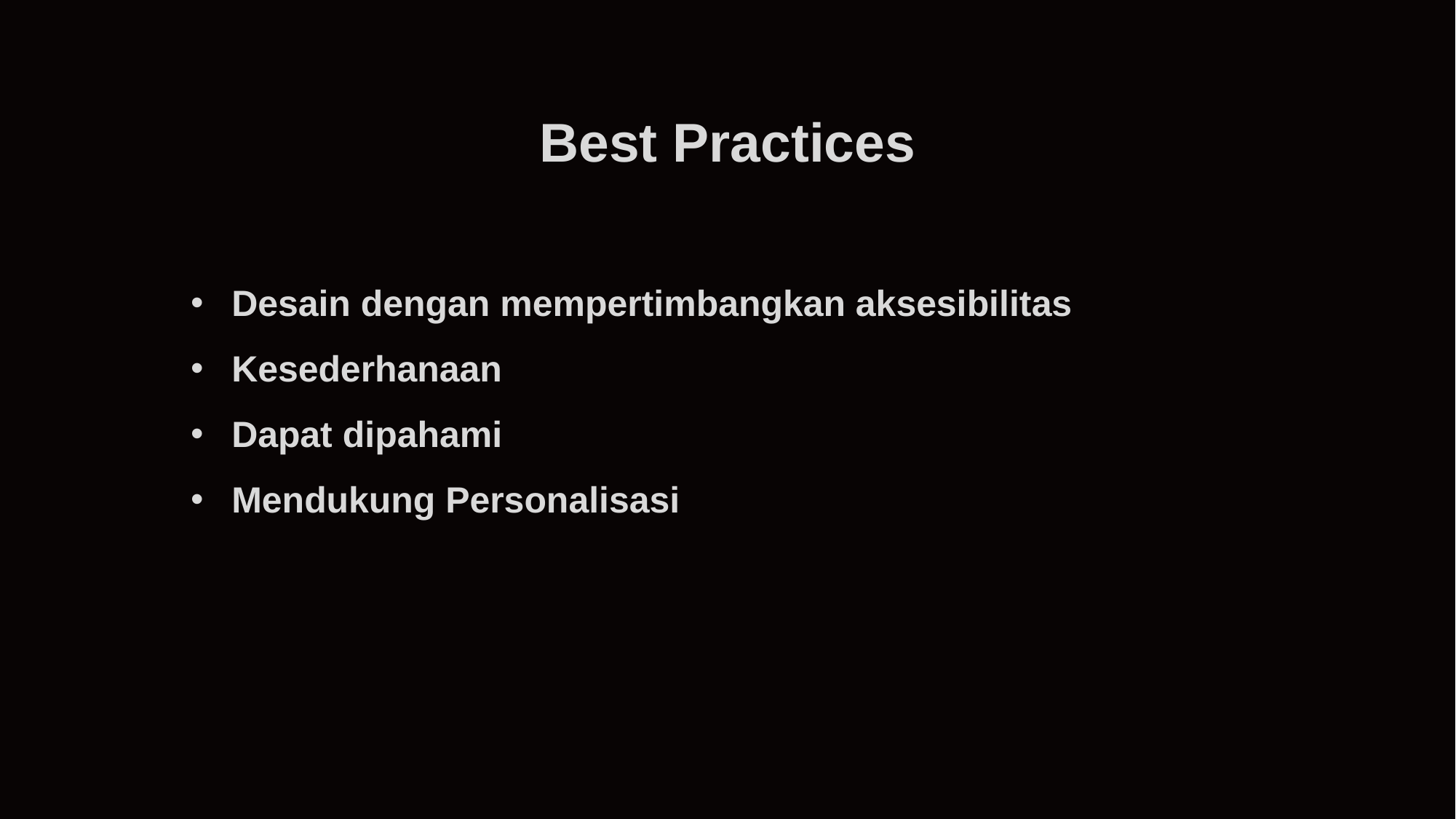

Best Practices
Desain dengan mempertimbangkan aksesibilitas
Kesederhanaan
Dapat dipahami
Mendukung Personalisasi